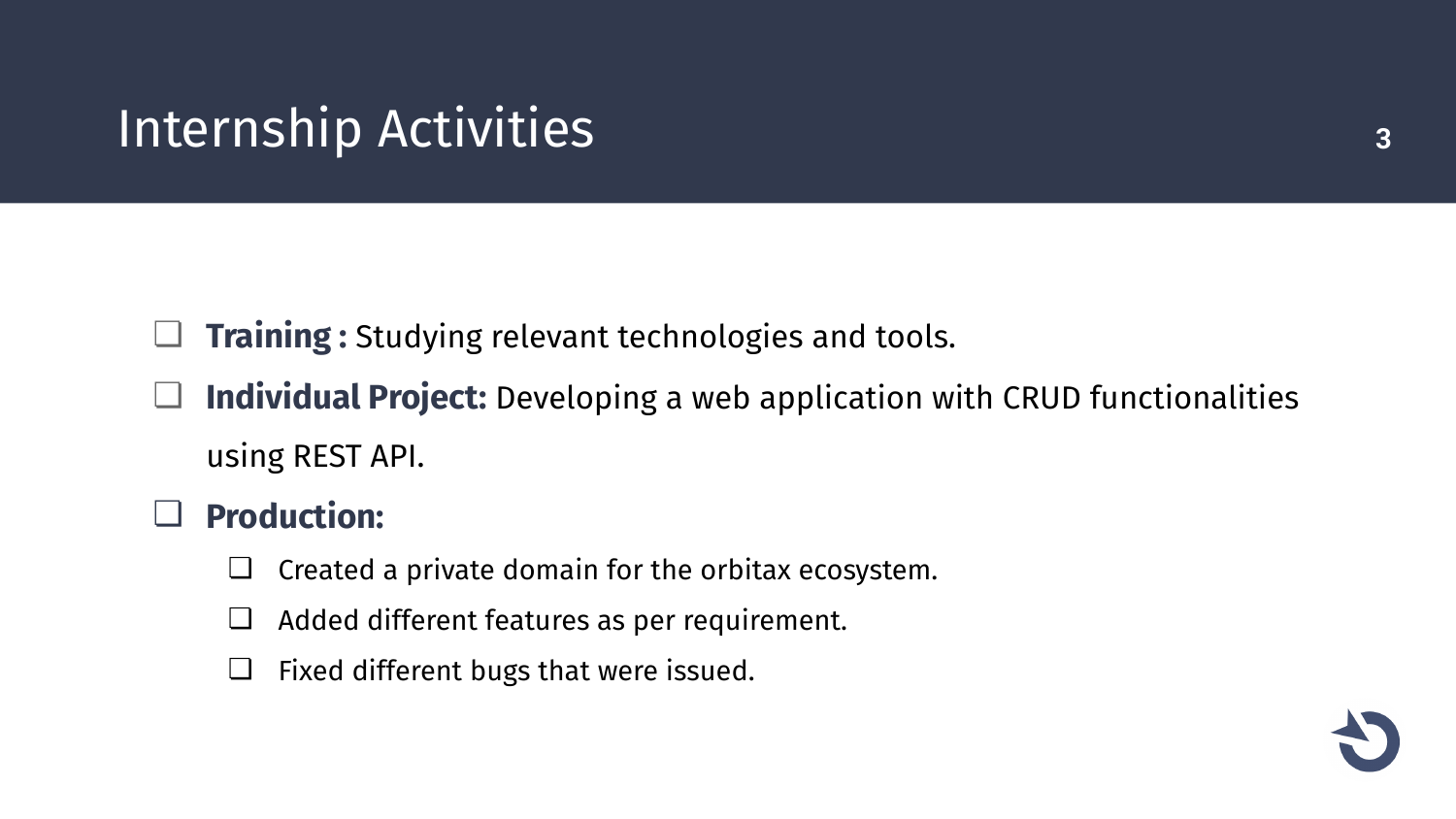

# Internship Activities

3
Training : Studying relevant technologies and tools.
Individual Project: Developing a web application with CRUD functionalities using REST API.
Production:
Created a private domain for the orbitax ecosystem.
Added different features as per requirement.
Fixed different bugs that were issued.